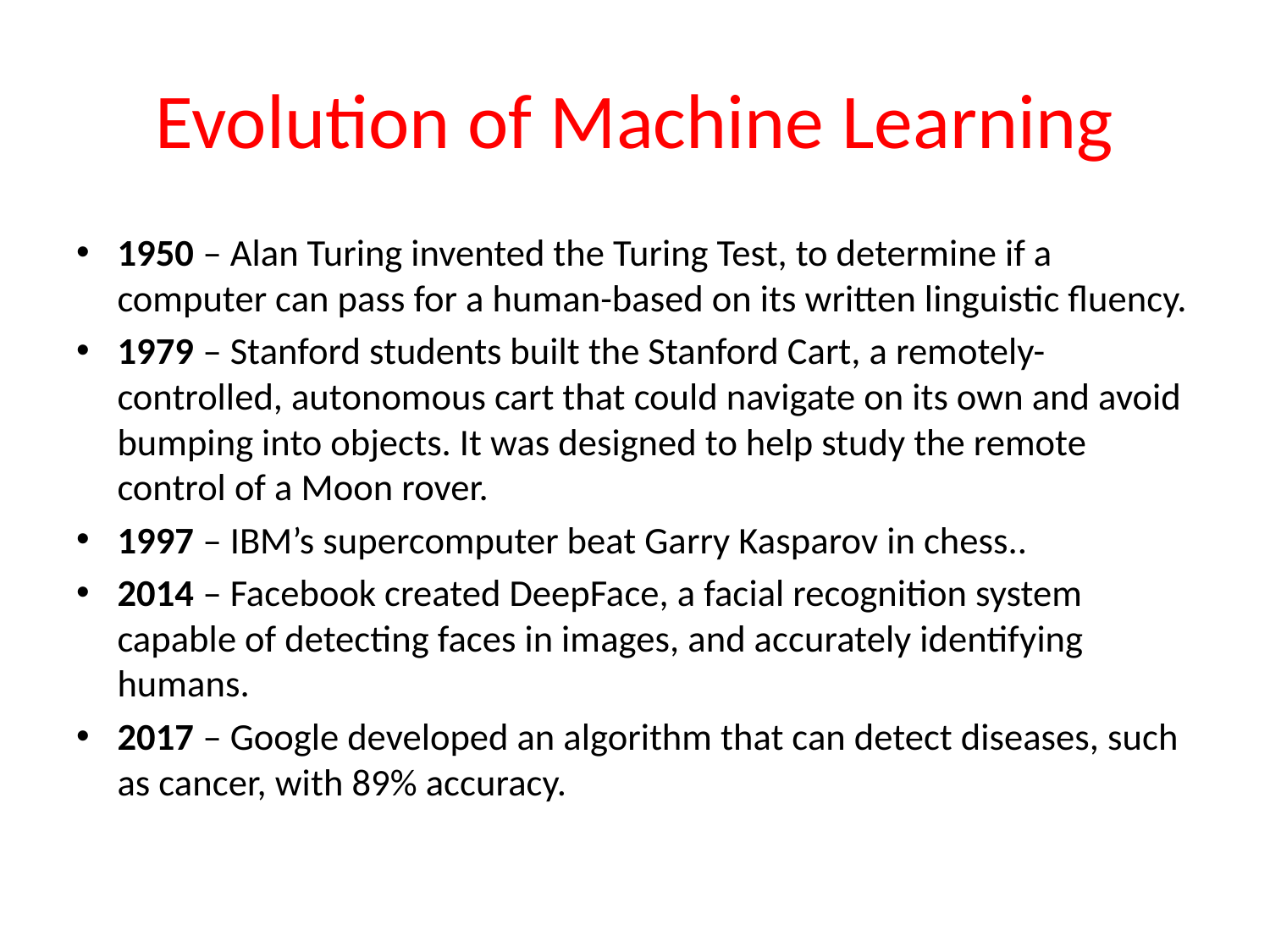

# Evolution of Machine Learning
1950 – Alan Turing invented the Turing Test, to determine if a computer can pass for a human-based on its written linguistic fluency.
1979 – Stanford students built the Stanford Cart, a remotely-controlled, autonomous cart that could navigate on its own and avoid bumping into objects. It was designed to help study the remote control of a Moon rover.
1997 – IBM’s supercomputer beat Garry Kasparov in chess..
2014 – Facebook created DeepFace, a facial recognition system capable of detecting faces in images, and accurately identifying humans.
2017 – Google developed an algorithm that can detect diseases, such as cancer, with 89% accuracy.